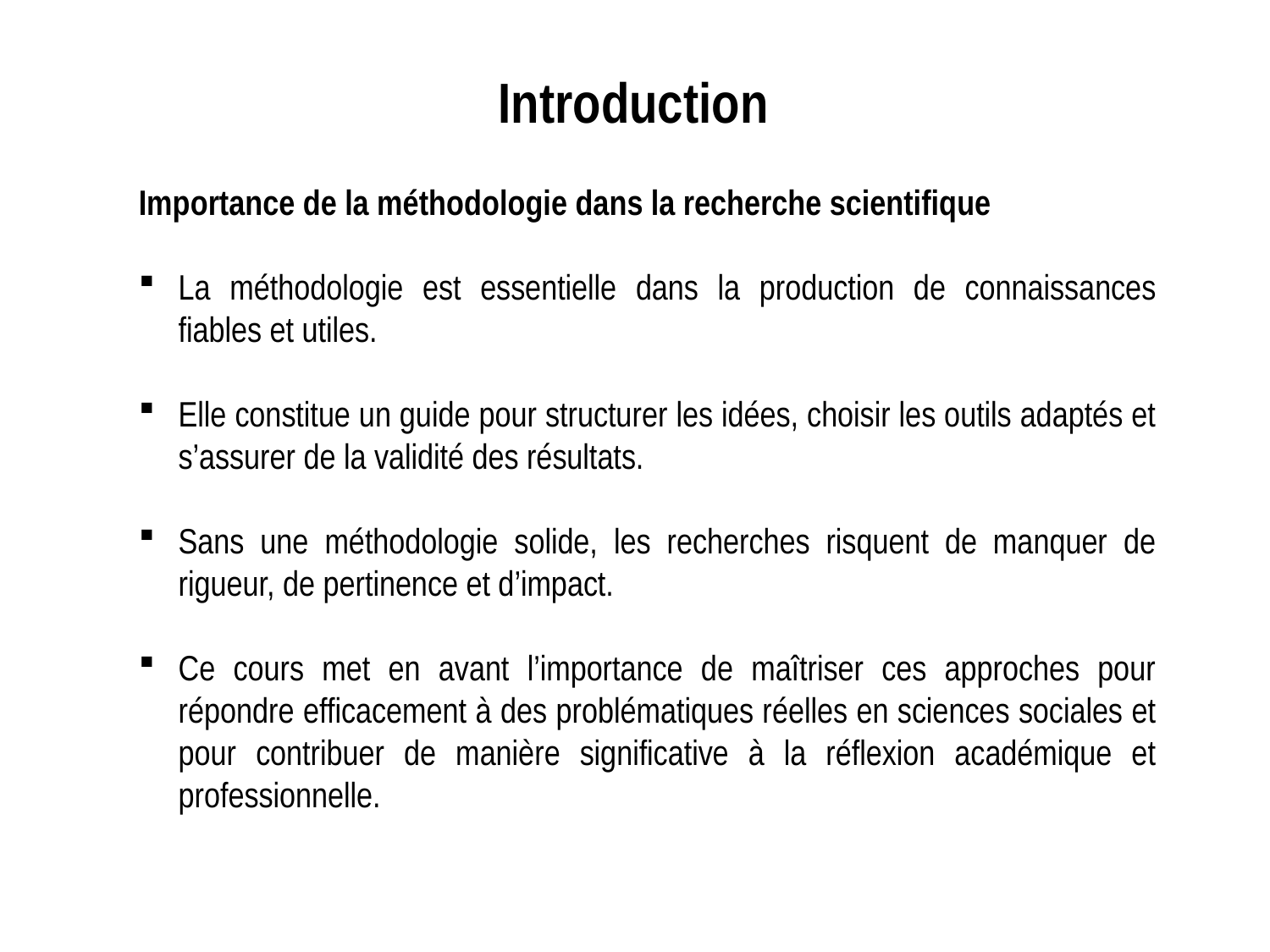

# Introduction
Importance de la méthodologie dans la recherche scientifique

La méthodologie est essentielle dans la production de connaissances fiables et utiles.

Elle constitue un guide pour structurer les idées, choisir les outils adaptés et s’assurer de la validité des résultats.

Sans une méthodologie solide, les recherches risquent de manquer de rigueur, de pertinence et d’impact.

Ce cours met en avant l’importance de maîtriser ces approches pour répondre efficacement à des problématiques réelles en sciences sociales et pour contribuer de manière significative à la réflexion académique et professionnelle.